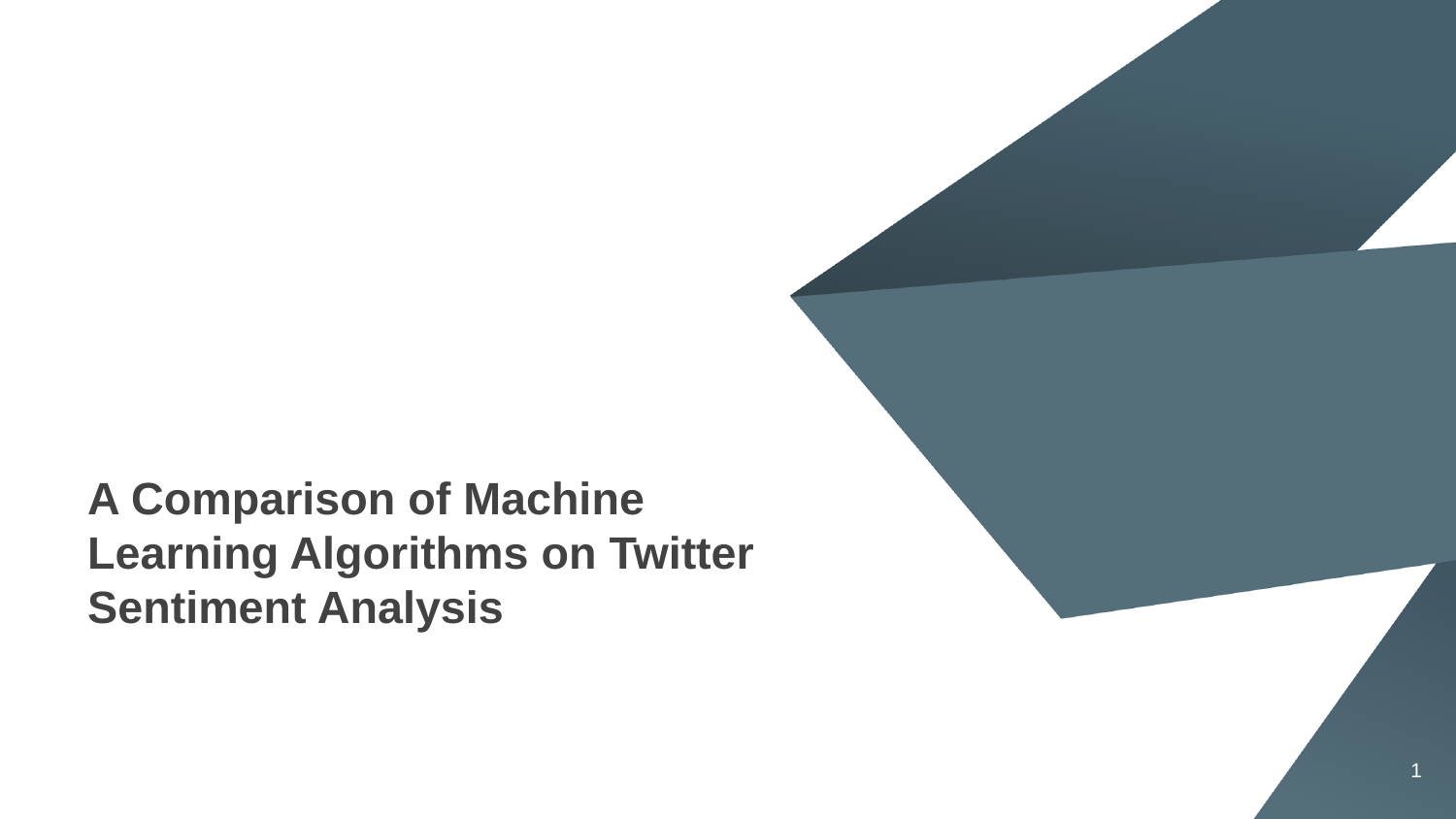

# A Comparison of Machine Learning Algorithms on Twitter Sentiment Analysis
1